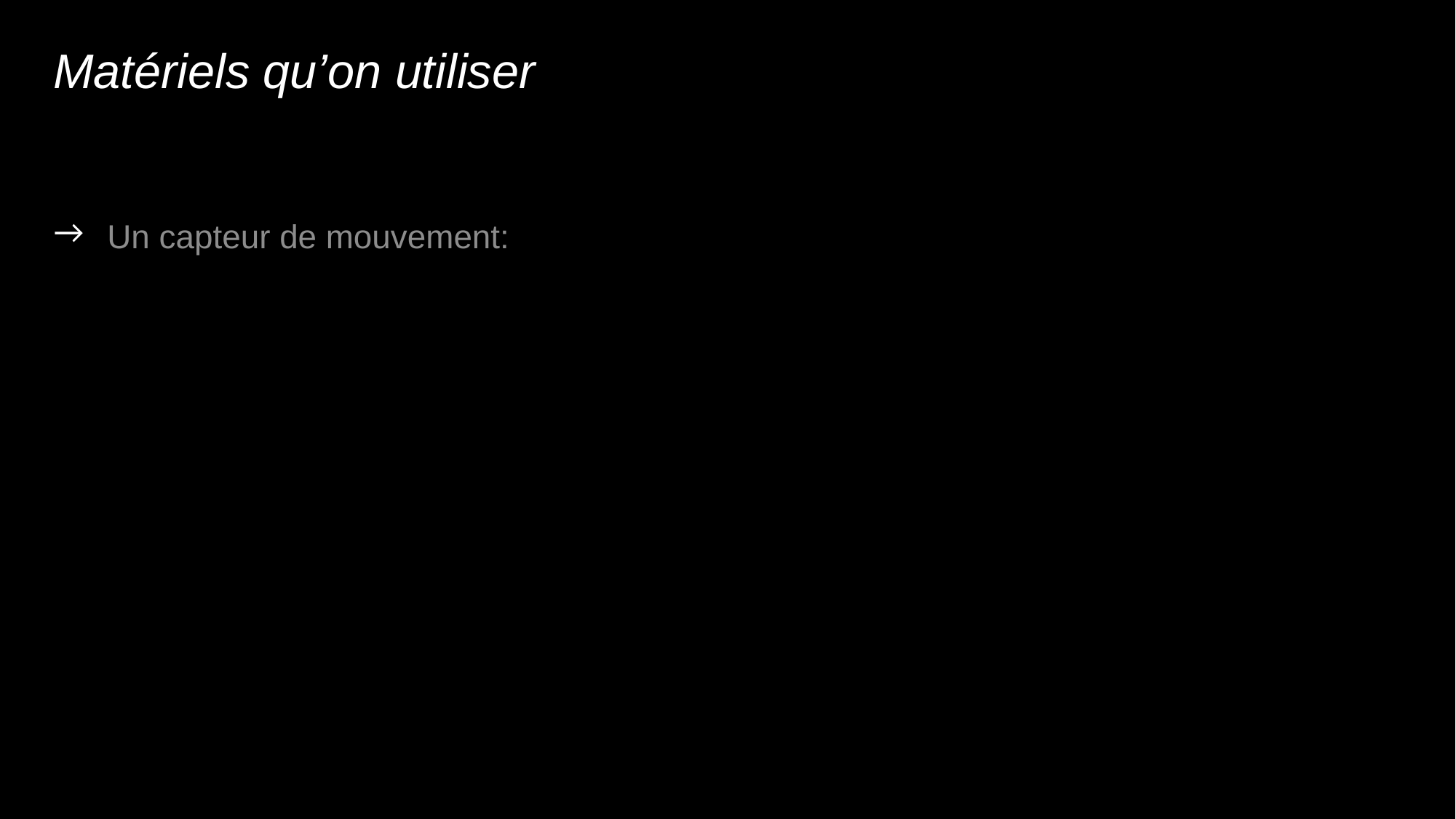

# Matériels qu’on utiliser
Un capteur de mouvement: